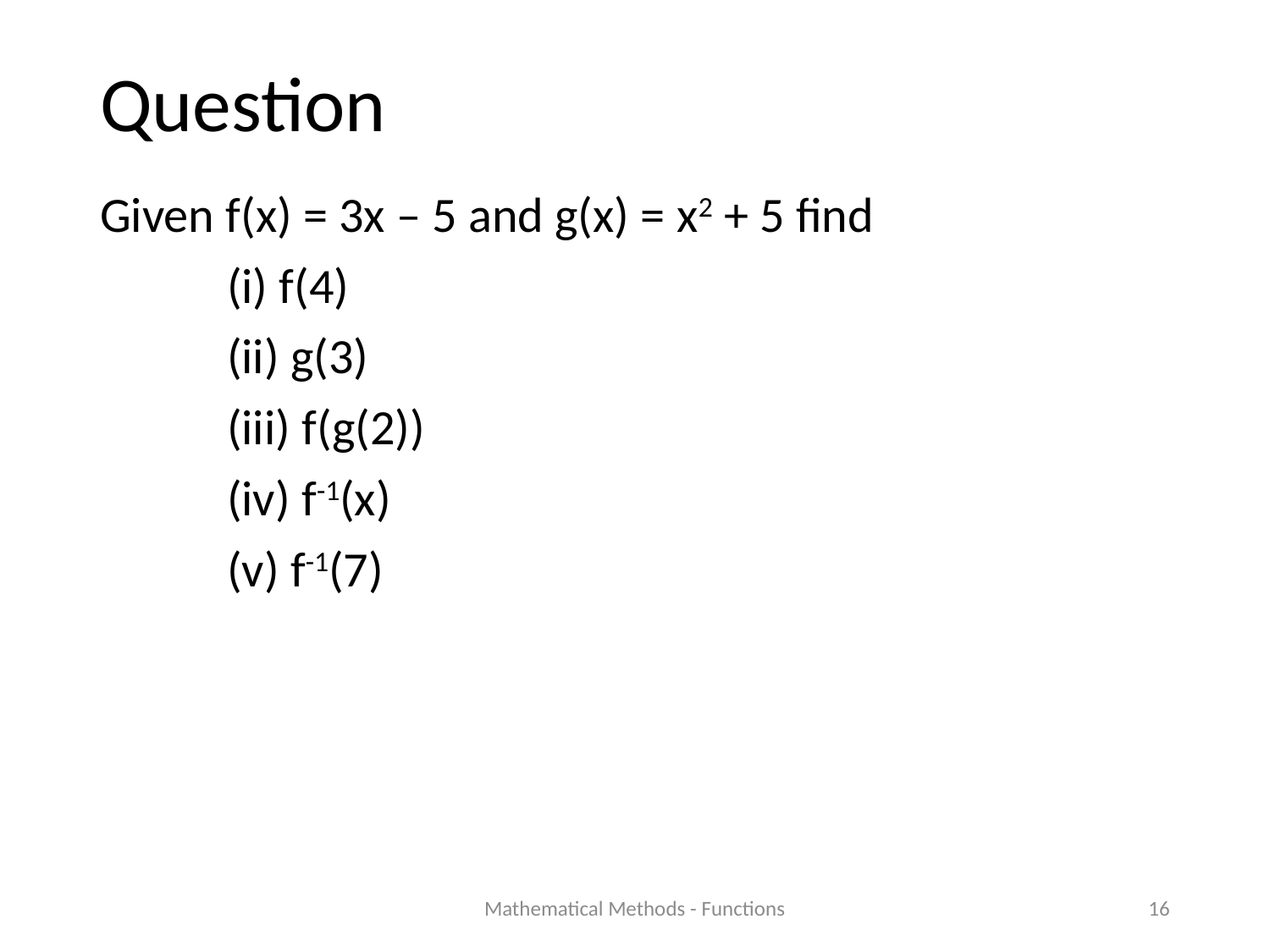

# Question
Given f(x) = 3x – 5 and g(x) = x2 + 5 find
	(i) f(4)
	(ii) g(3)
	(iii) f(g(2))
	(iv) f-1(x)
	(v) f-1(7)
Mathematical Methods - Functions
16